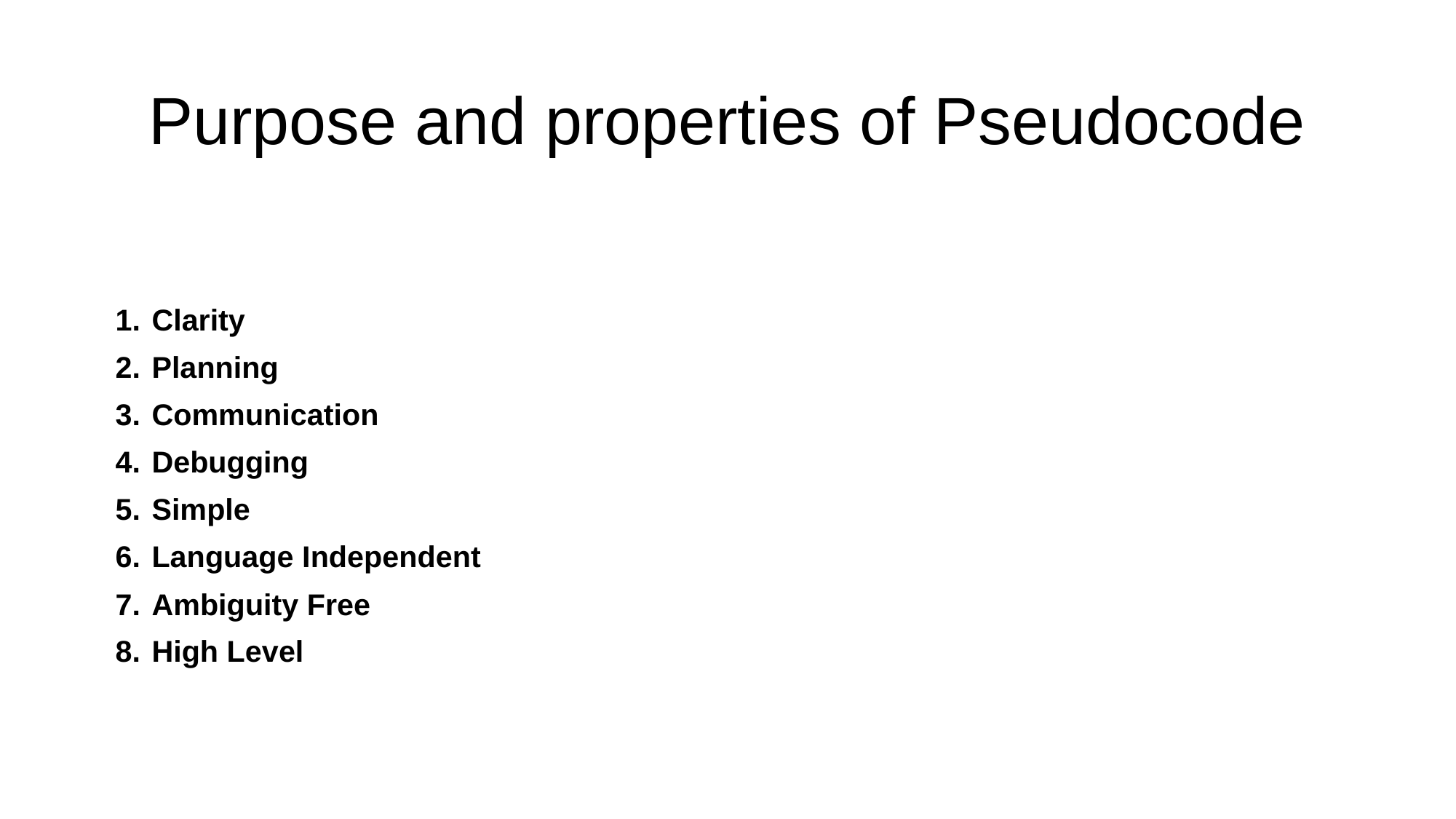

# Purpose and properties of Pseudocode

Clarity
Planning
Communication
Debugging
Simple
Language Independent
Ambiguity Free
High Level